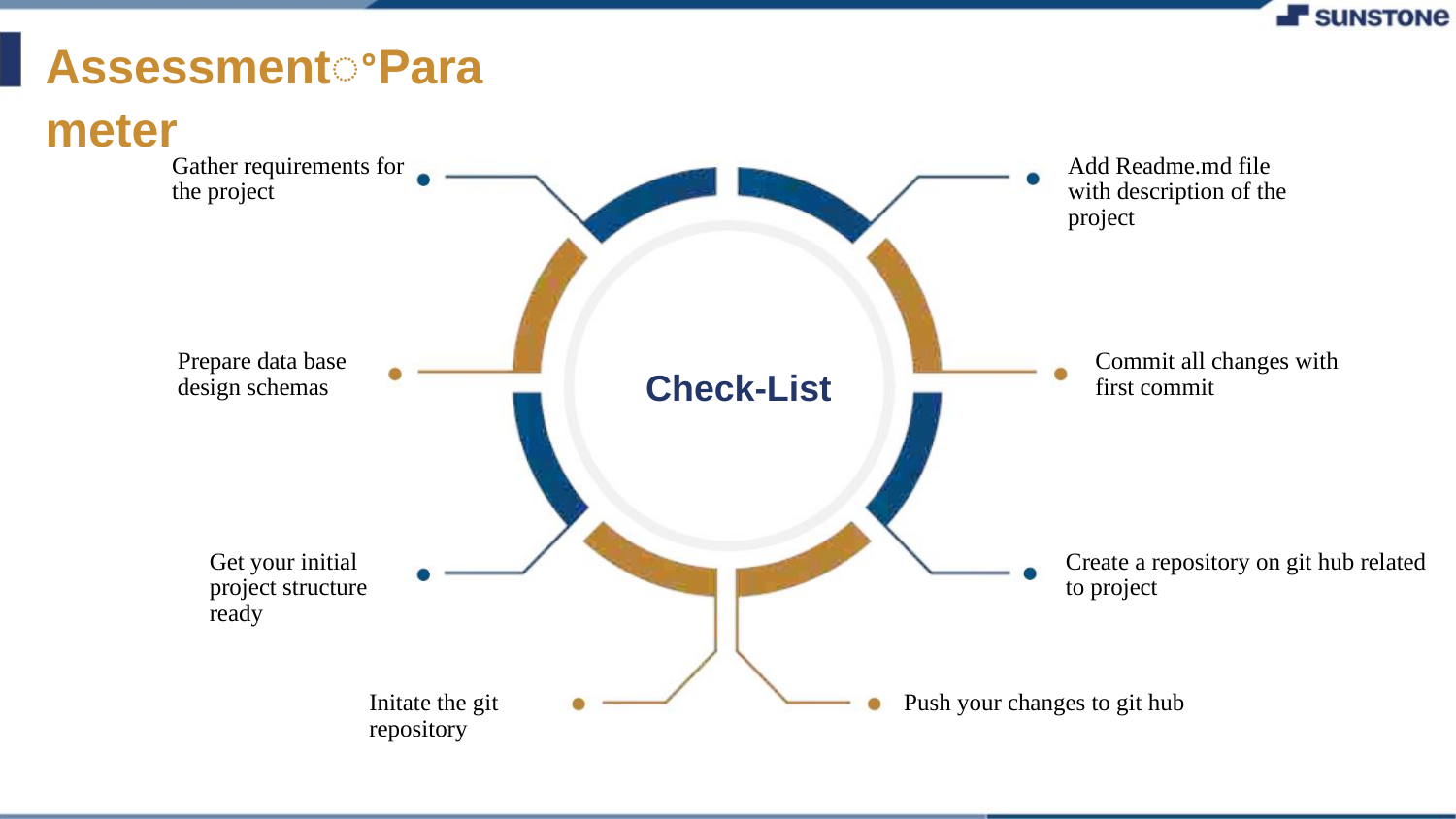

AssessmentꢀParameter
Gather requirements for the project
Add Readme.md file with description of the project
Prepare data base design schemas
Commit all changes with first commit
Check-List
Get your initial project structure ready
Create a repository on git hub related to project
Initate the git repository
Push your changes to git hub